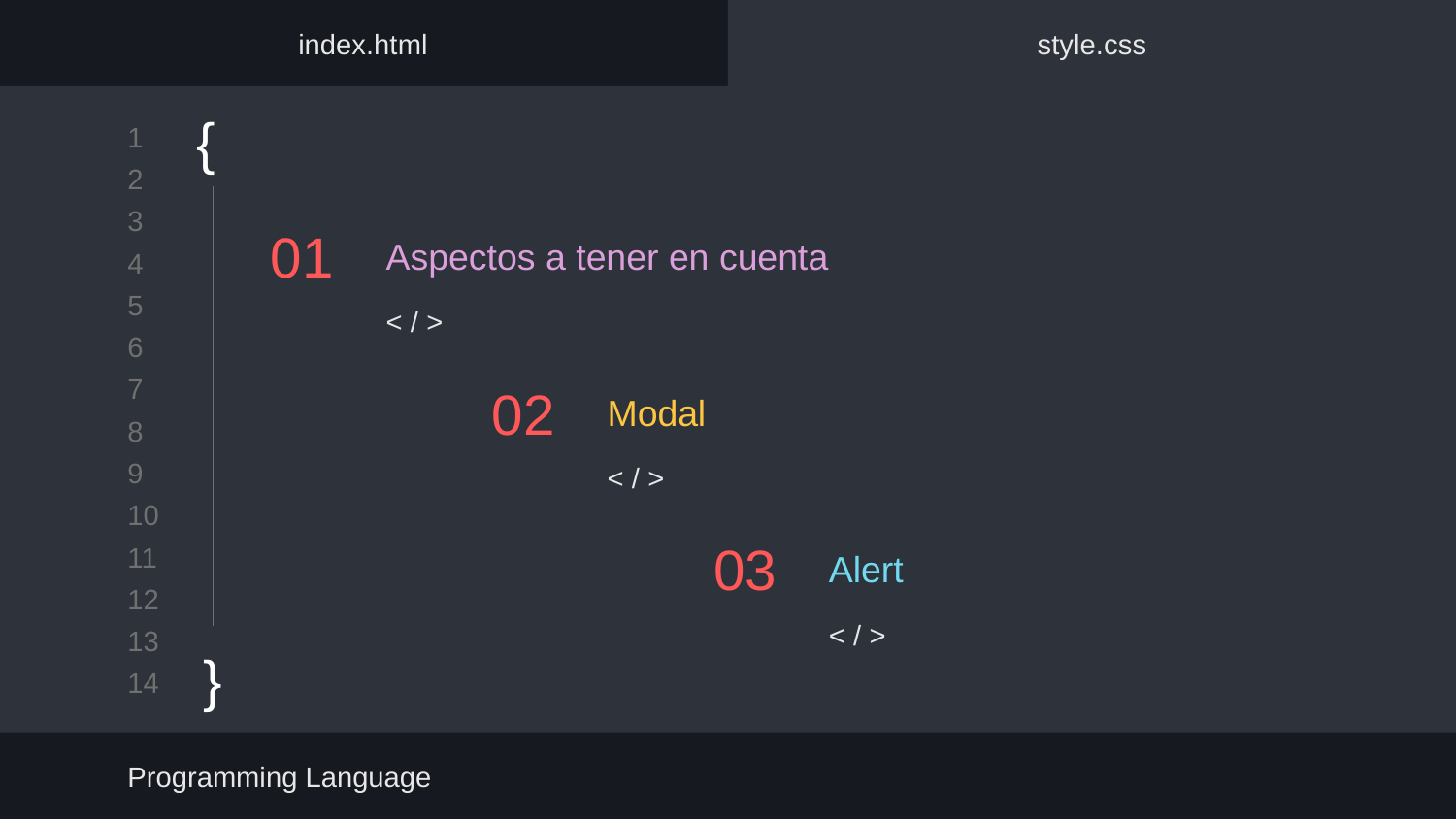

index.html
style.css
{
}
# 01
Aspectos a tener en cuenta
< / >
Modal
02
< / >
Alert
03
< / >
Programming Language